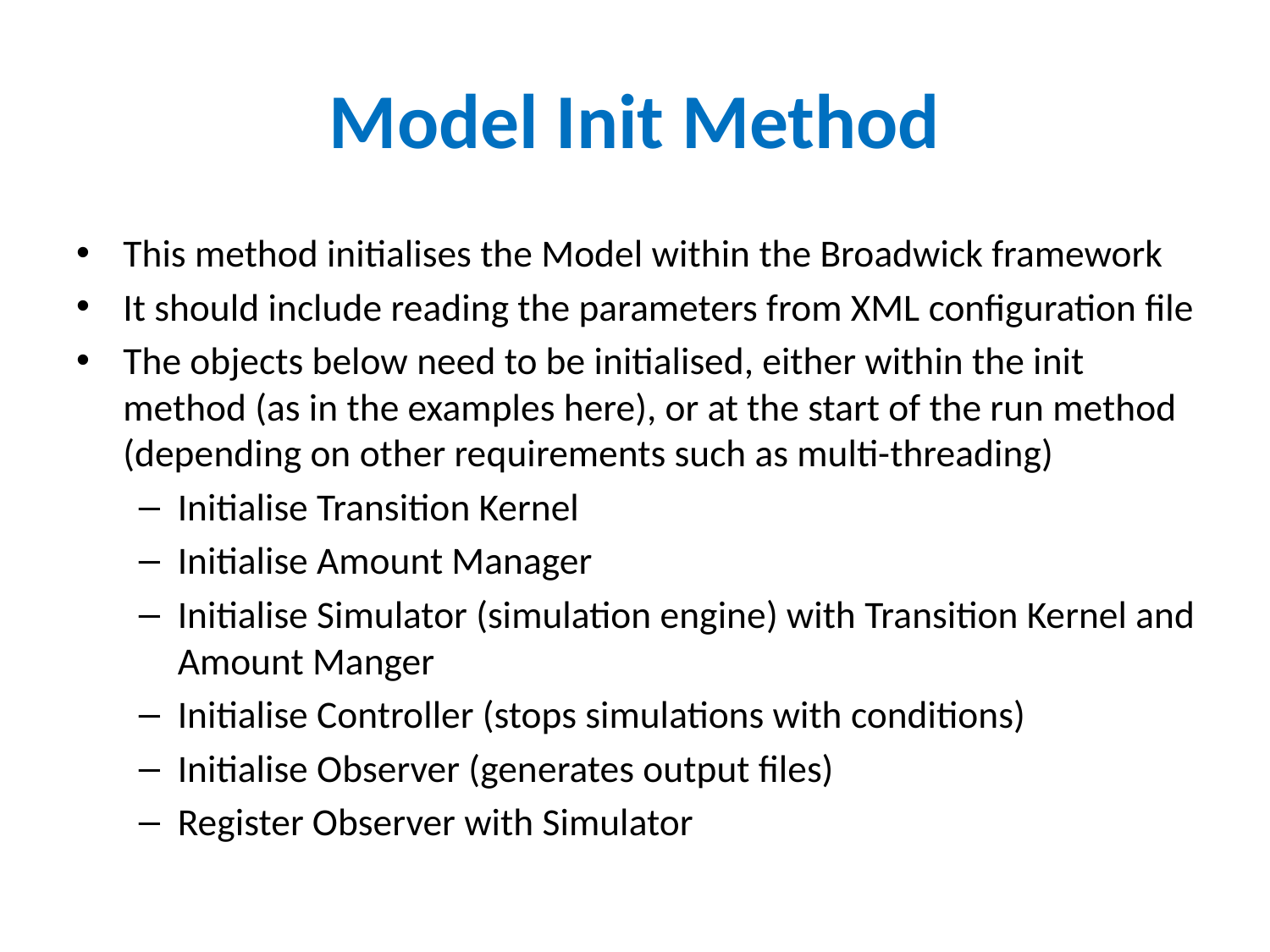

# Model Init Method
This method initialises the Model within the Broadwick framework
It should include reading the parameters from XML configuration file
The objects below need to be initialised, either within the init method (as in the examples here), or at the start of the run method (depending on other requirements such as multi-threading)
Initialise Transition Kernel
Initialise Amount Manager
Initialise Simulator (simulation engine) with Transition Kernel and Amount Manger
Initialise Controller (stops simulations with conditions)
Initialise Observer (generates output files)
Register Observer with Simulator